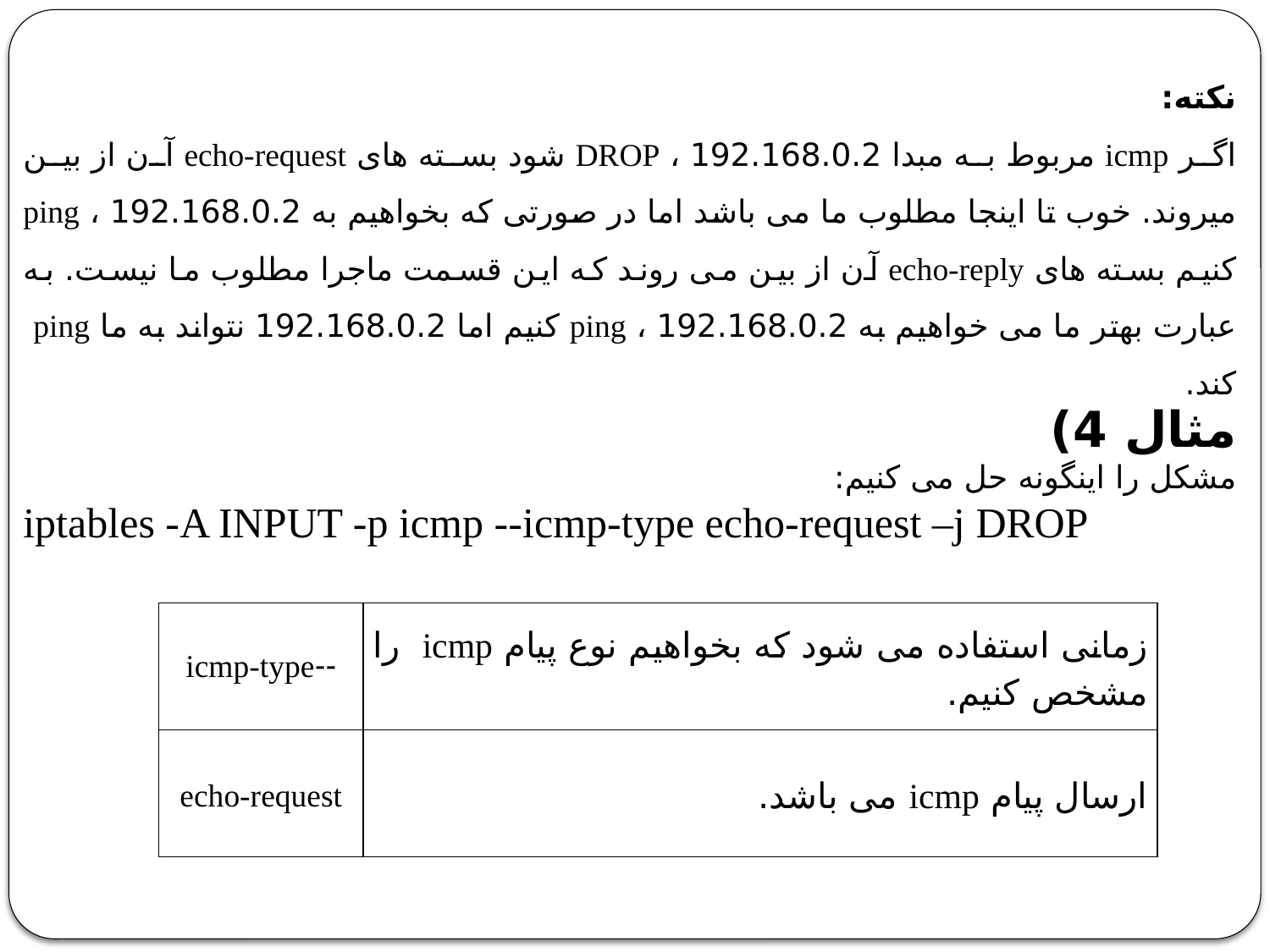

نکته:
اگر icmp مربوط به مبدا 192.168.0.2 ، DROP شود بسته های echo-request آن از بین میروند. خوب تا اینجا مطلوب ما می باشد اما در صورتی که بخواهیم به 192.168.0.2 ، ping کنیم بسته های echo-reply آن از بین می روند که این قسمت ماجرا مطلوب ما نیست. به عبارت بهتر ما می خواهیم به 192.168.0.2 ، ping کنیم اما 192.168.0.2 نتواند به ما ping  کند.
مثال 4)
مشکل را اینگونه حل می کنیم:
iptables -A INPUT -p icmp --icmp-type echo-request –j DROP
| --icmp-type | زمانی استفاده می شود که بخواهیم نوع پیام icmp را مشخص کنیم. |
| --- | --- |
| echo-request | ارسال پیام icmp می باشد. |